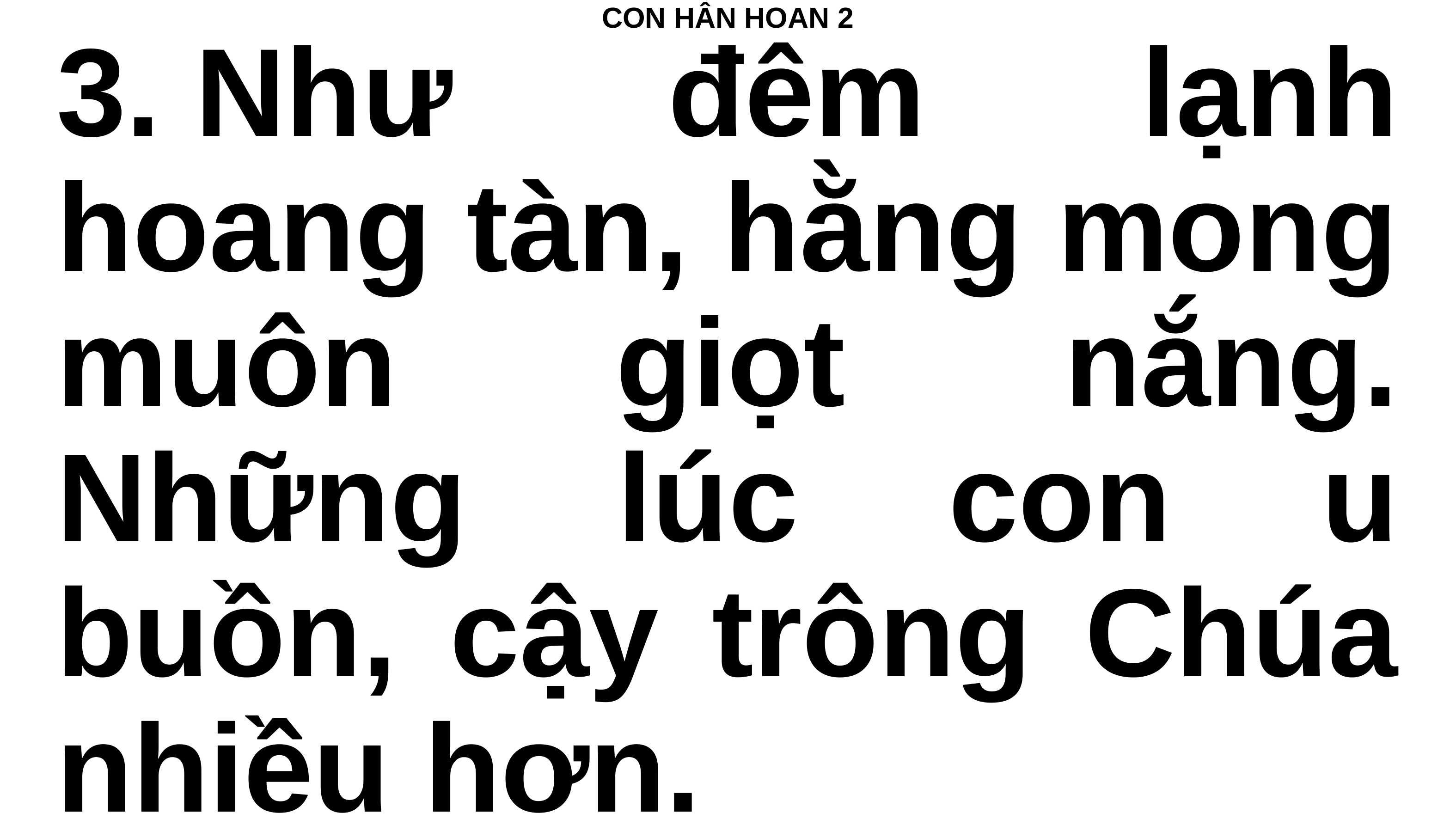

# CON HÂN HOAN 2
3. Như đêm lạnh hoang tàn, hằng mong muôn giọt nắng. Những lúc con u buồn, cậy trông Chúa nhiều hơn.